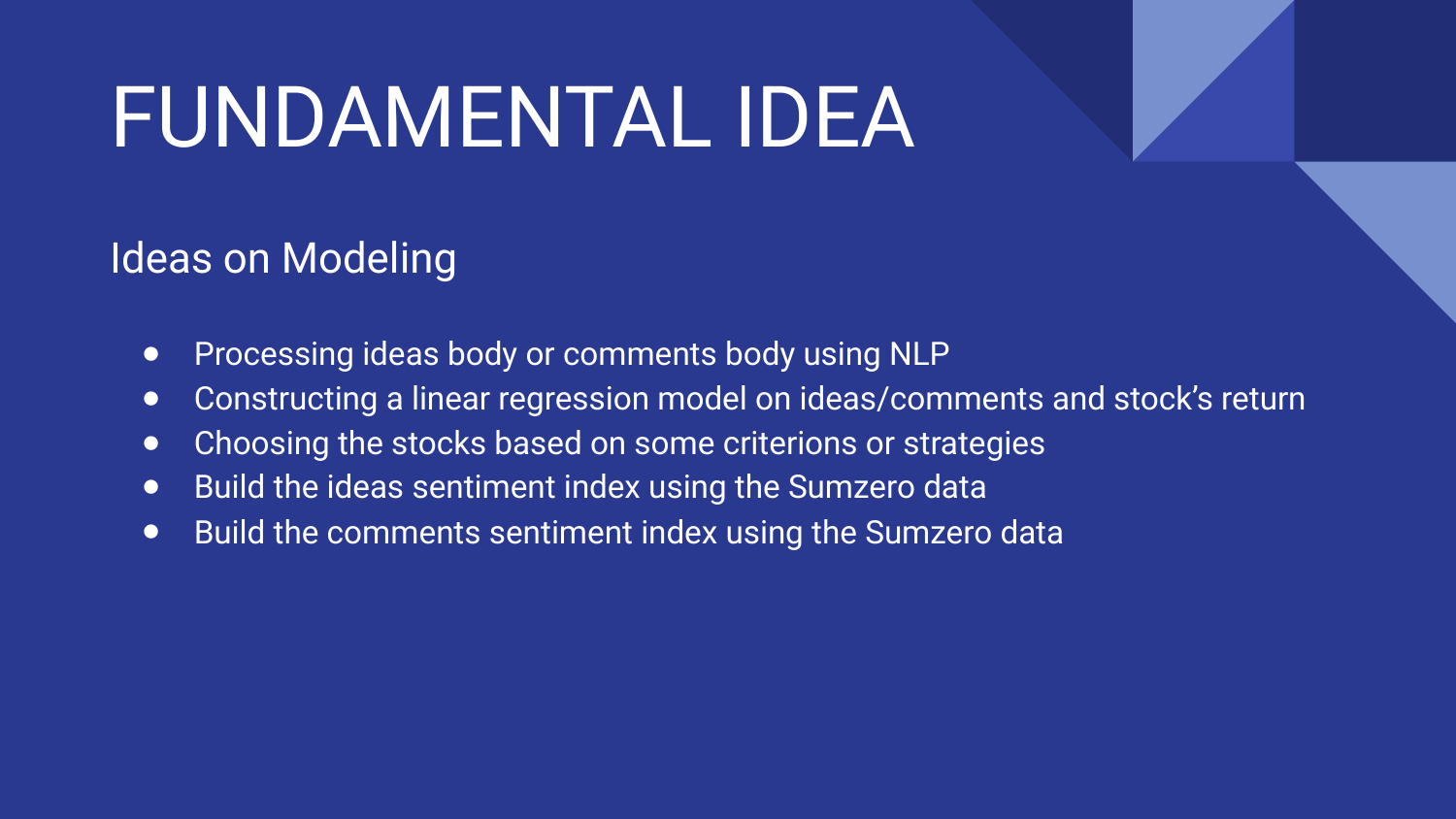

# FUNDAMENTAL IDEA
Ideas on Modeling
Processing ideas body or comments body using NLP
Constructing a linear regression model on ideas/comments and stock’s return
Choosing the stocks based on some criterions or strategies
Build the ideas sentiment index using the Sumzero data
Build the comments sentiment index using the Sumzero data